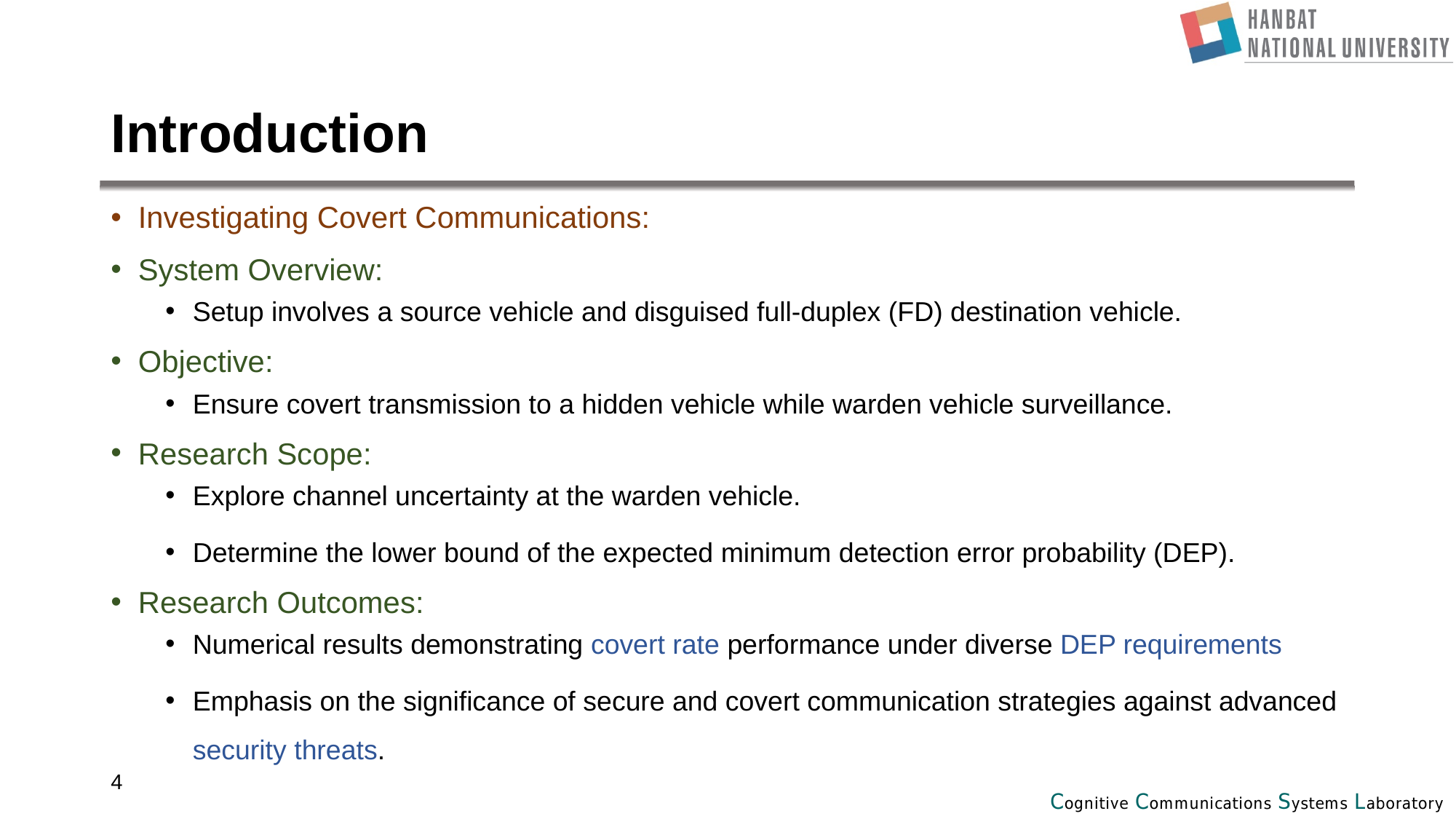

# Introduction
Investigating Covert Communications:
System Overview:
Setup involves a source vehicle and disguised full-duplex (FD) destination vehicle.
Objective:
Ensure covert transmission to a hidden vehicle while warden vehicle surveillance.
Research Scope:
Explore channel uncertainty at the warden vehicle.
Determine the lower bound of the expected minimum detection error probability (DEP).
Research Outcomes:
Numerical results demonstrating covert rate performance under diverse DEP requirements
Emphasis on the significance of secure and covert communication strategies against advanced  security threats.
4